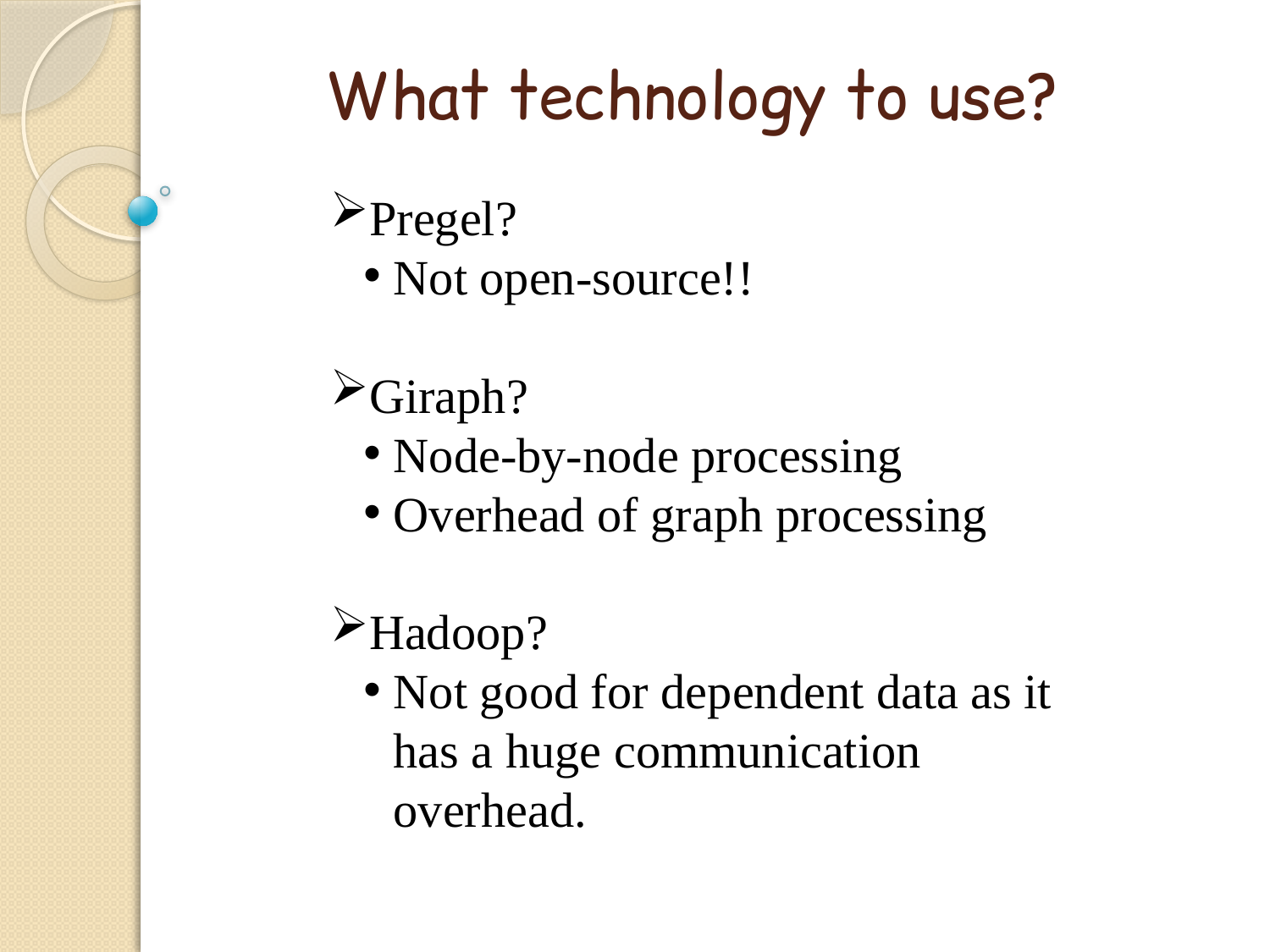

What technology to use?
Pregel?
Not open-source!!

Giraph?
Node-by-node processing
Overhead of graph processing

Hadoop?
Not good for dependent data as it has a huge communication overhead.